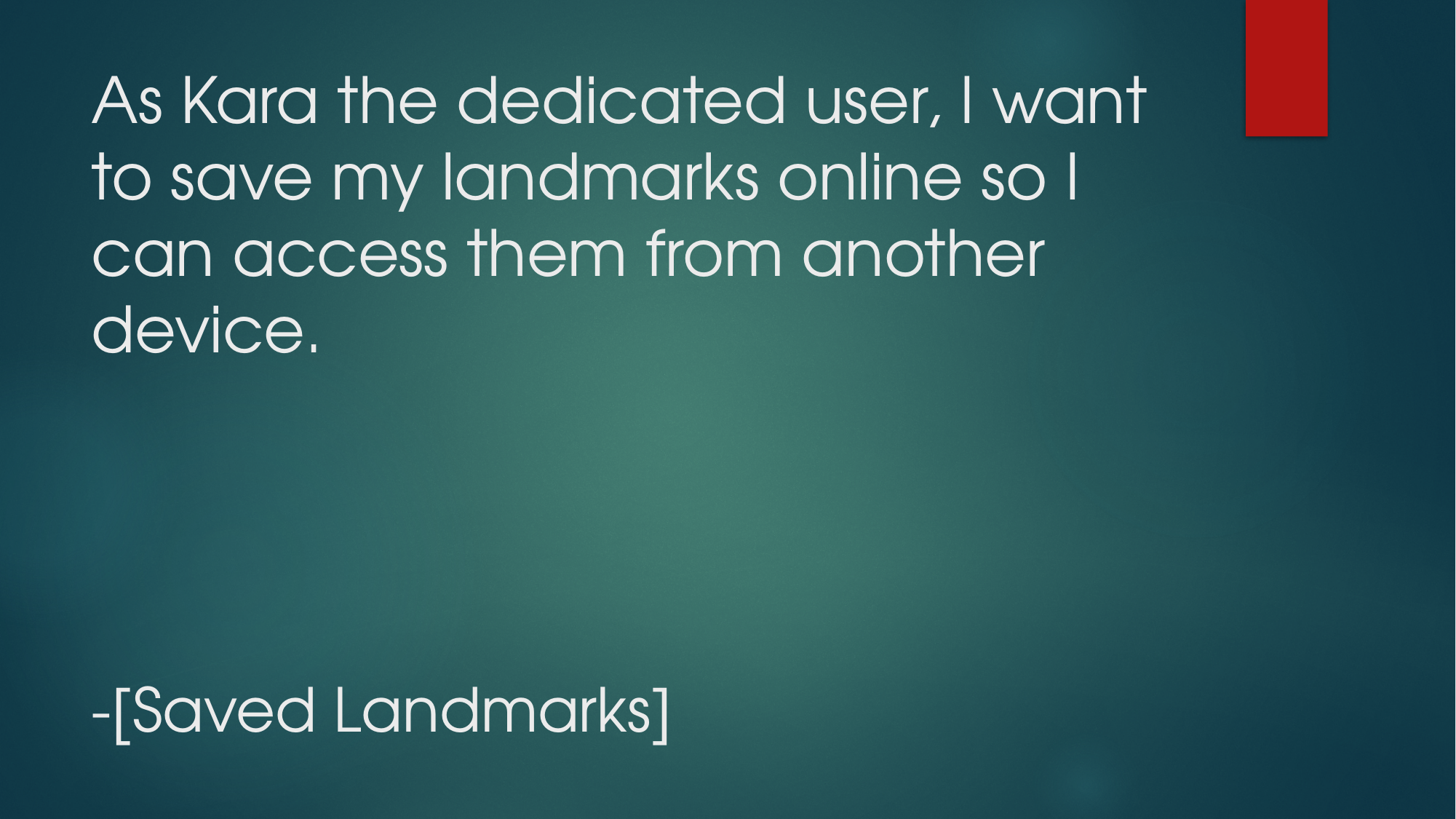

# As Kara the dedicated user, I want to save my landmarks online so I can access them from another device. -[Saved Landmarks]